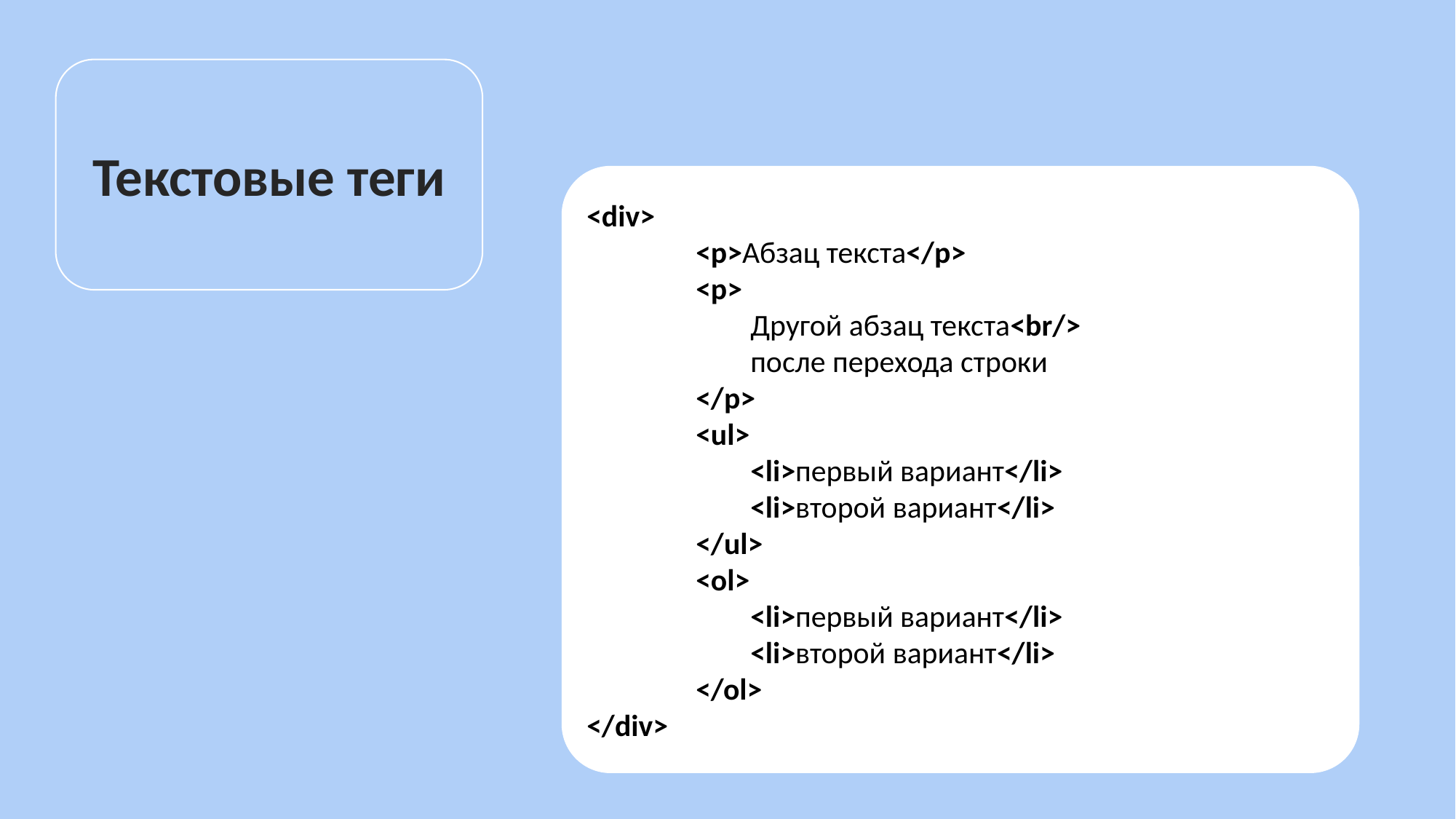

Текстовые теги
<div>
	<p>Абзац текста</p>
	<p>
Другой абзац текста<br/>
после перехода строки
</p>
	<ul>
<li>первый вариант</li>
<li>второй вариант</li>
	</ul>
	<ol>
<li>первый вариант</li>
<li>второй вариант</li>
	</ol>
</div>